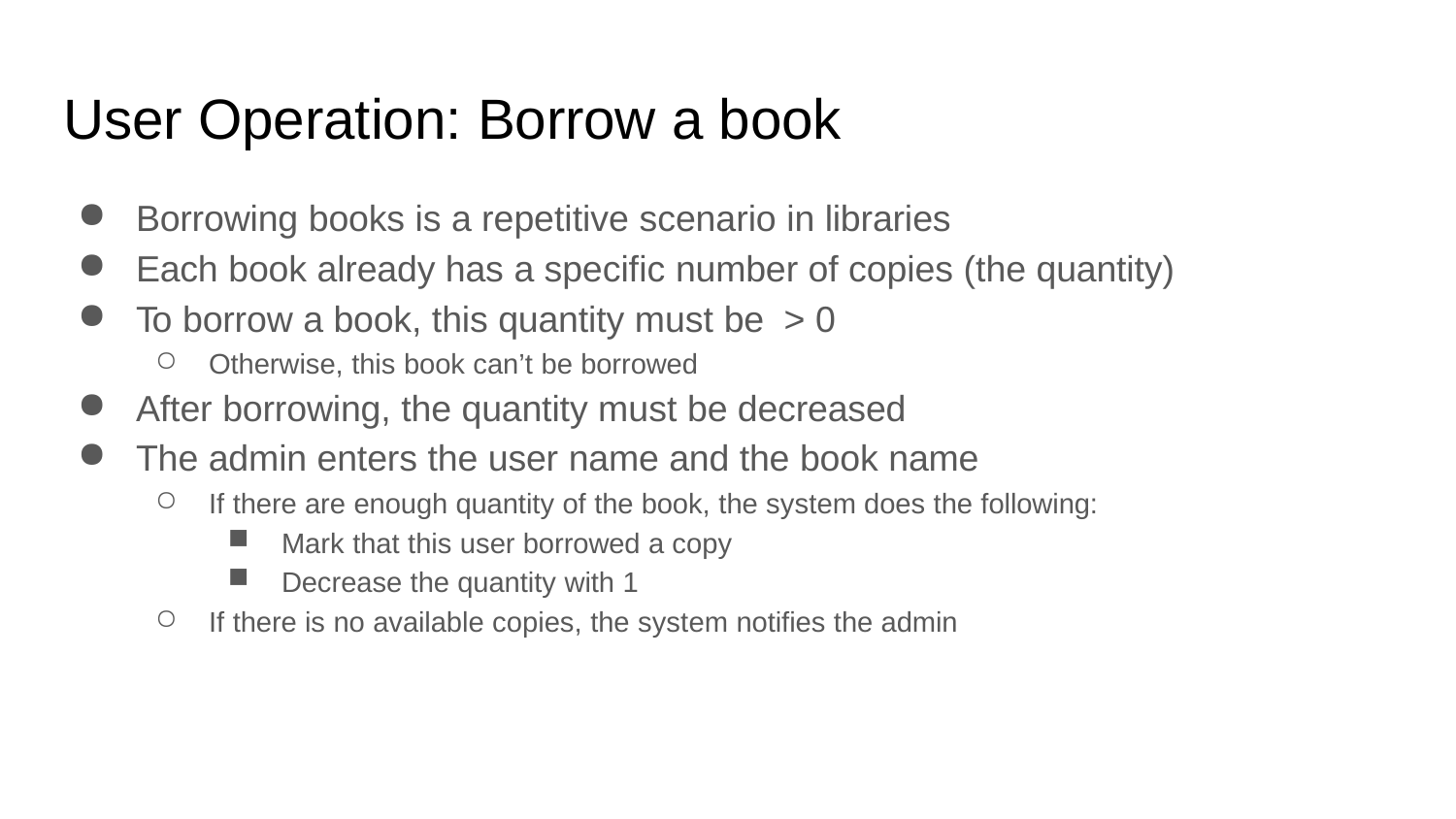

# User Operation: Borrow a book
Borrowing books is a repetitive scenario in libraries
Each book already has a specific number of copies (the quantity)
To borrow a book, this quantity must be > 0
Otherwise, this book can’t be borrowed
After borrowing, the quantity must be decreased
The admin enters the user name and the book name
If there are enough quantity of the book, the system does the following:
Mark that this user borrowed a copy
Decrease the quantity with 1
If there is no available copies, the system notifies the admin